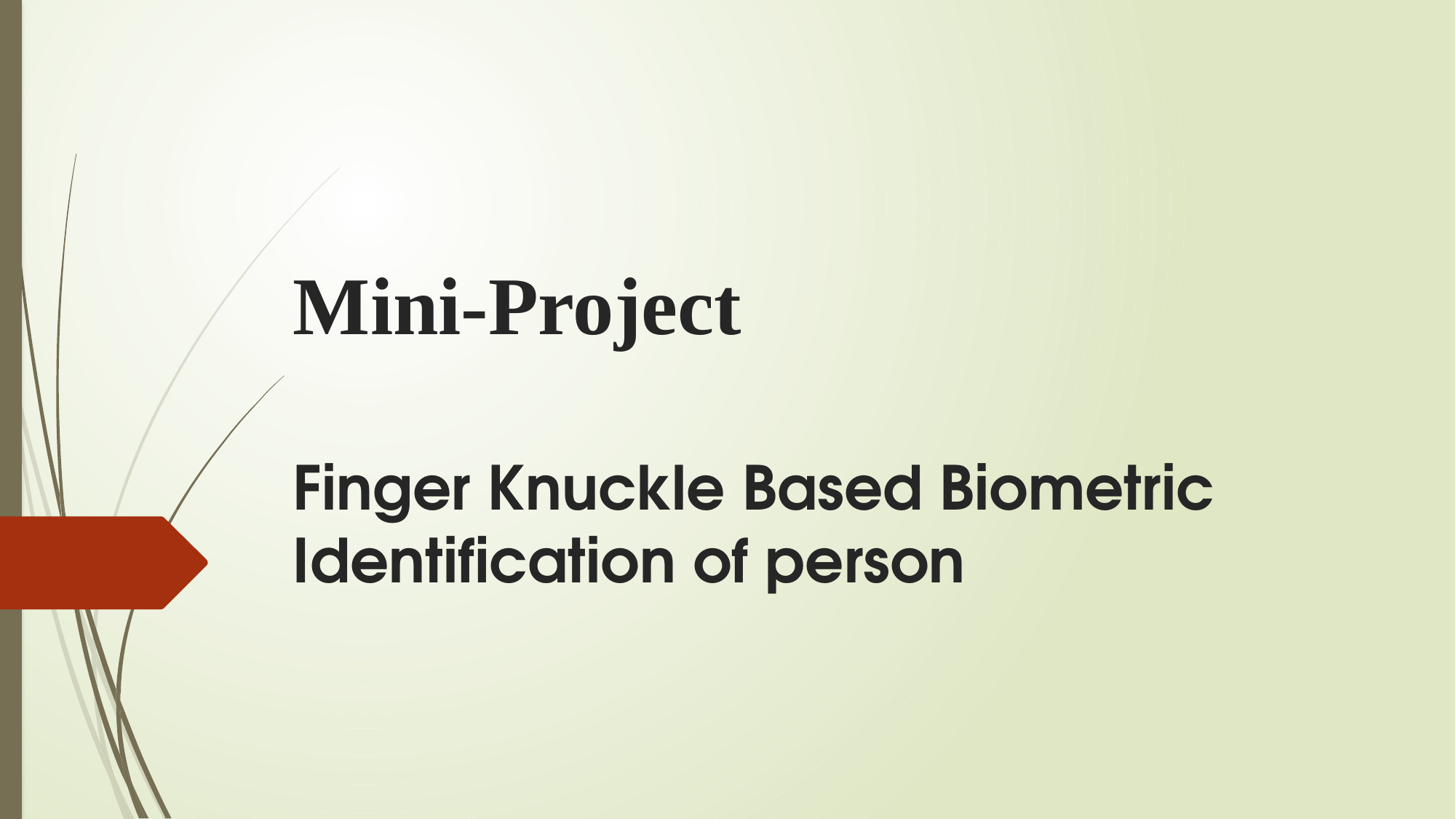

# Mini-Project Finger Knuckle Based Biometric Identification of person